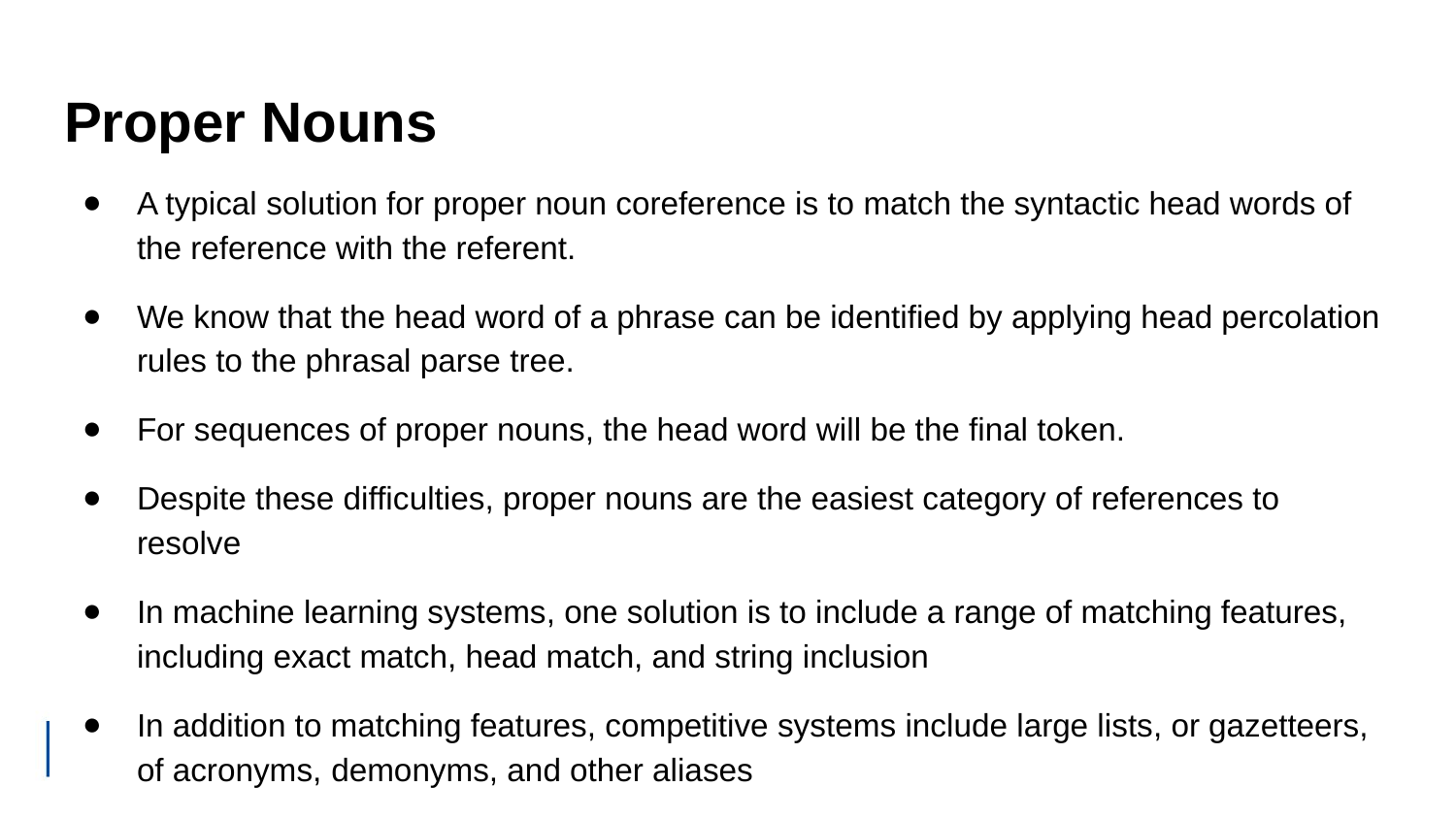

# Proper Nouns
A typical solution for proper noun coreference is to match the syntactic head words of the reference with the referent.
We know that the head word of a phrase can be identified by applying head percolation rules to the phrasal parse tree.
For sequences of proper nouns, the head word will be the final token.
Despite these difficulties, proper nouns are the easiest category of references to resolve
In machine learning systems, one solution is to include a range of matching features, including exact match, head match, and string inclusion
In addition to matching features, competitive systems include large lists, or gazetteers, of acronyms, demonyms, and other aliases